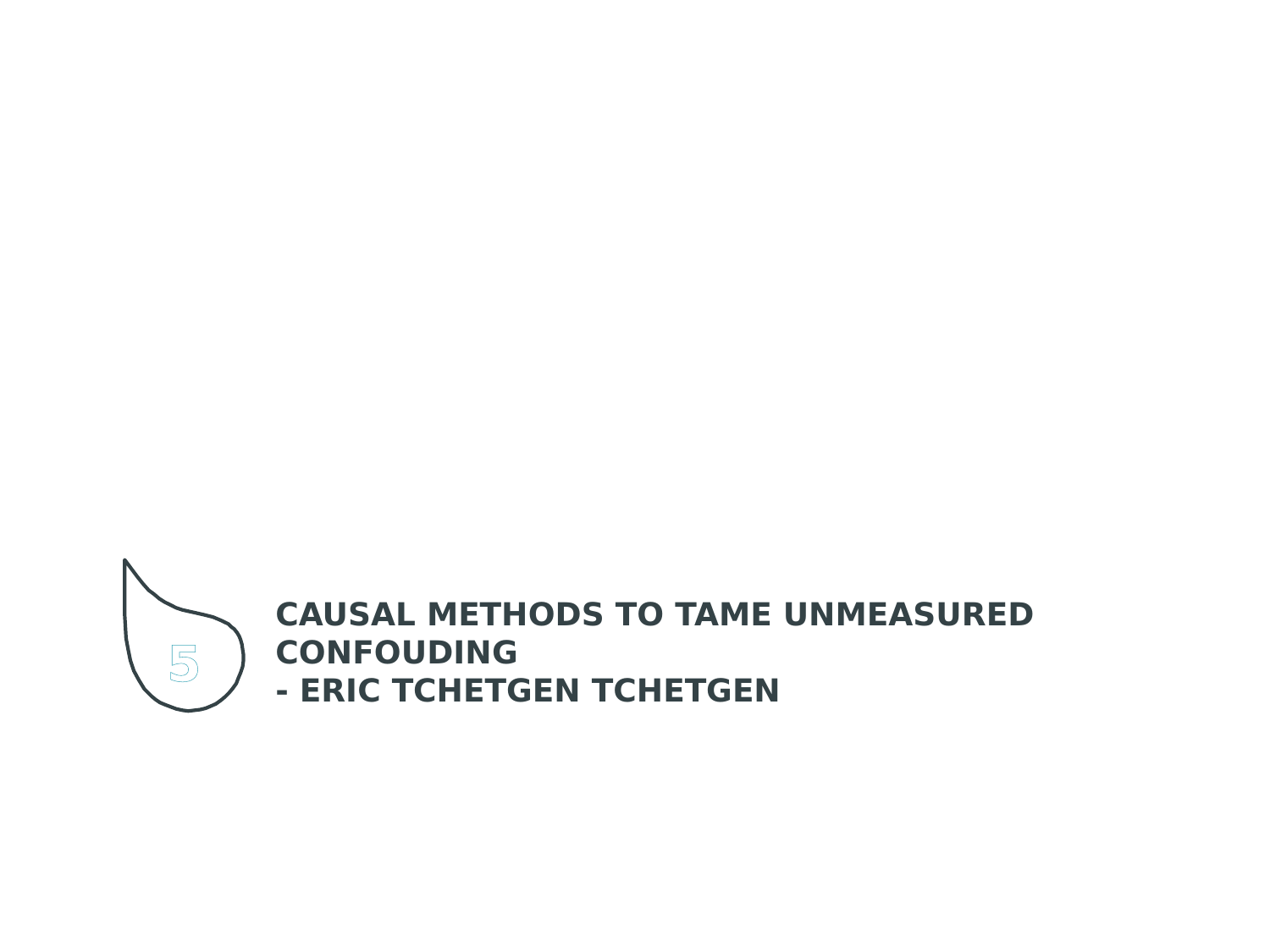

5
Causal Methods to Tame Unmeasured Confouding
- Eric Tchetgen Tchetgen